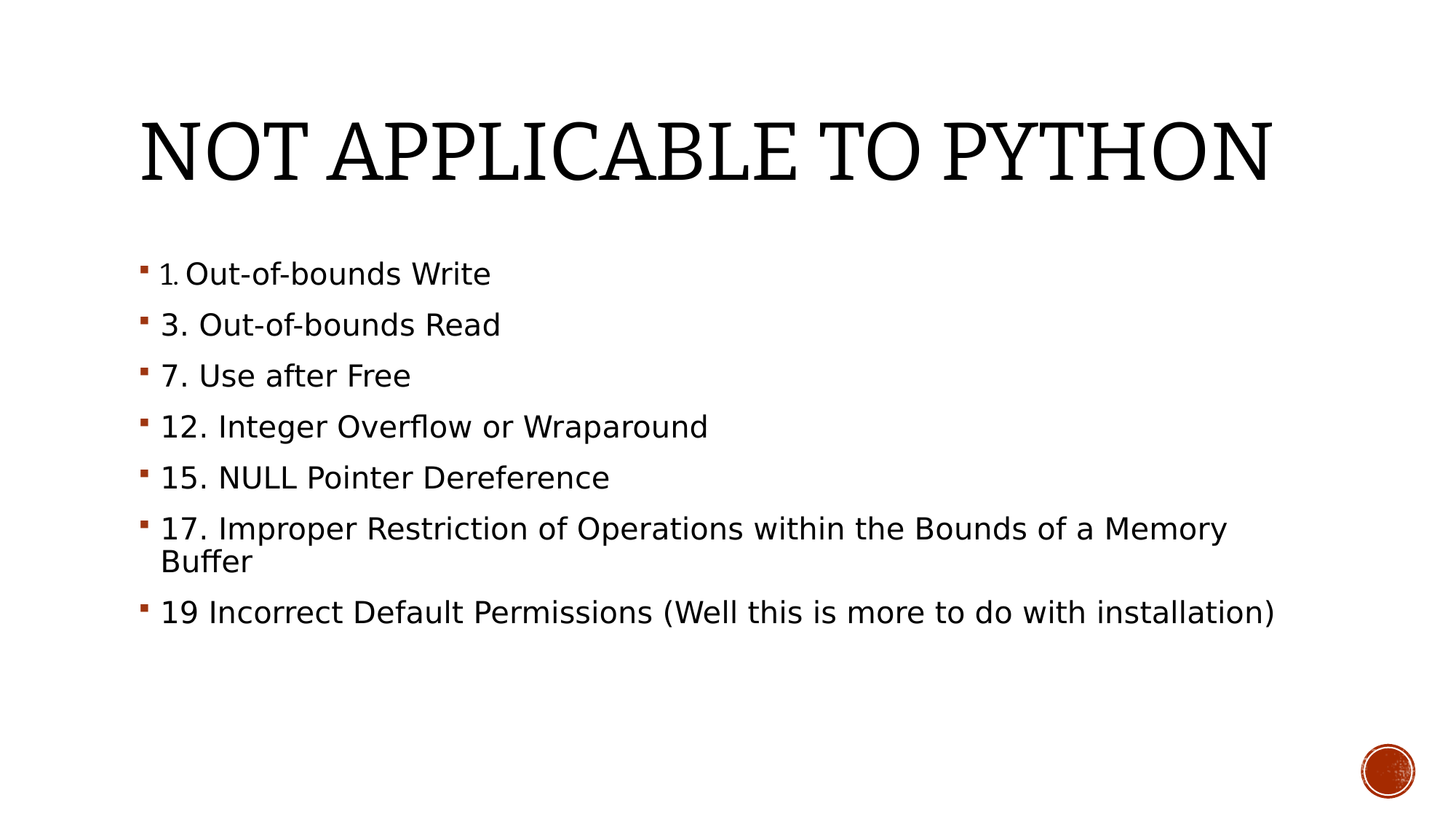

# Not applicable to python
1. Out-of-bounds Write
3. Out-of-bounds Read
7. Use after Free
12. Integer Overflow or Wraparound
15. NULL Pointer Dereference
17. Improper Restriction of Operations within the Bounds of a Memory Buffer
19 Incorrect Default Permissions (Well this is more to do with installation)